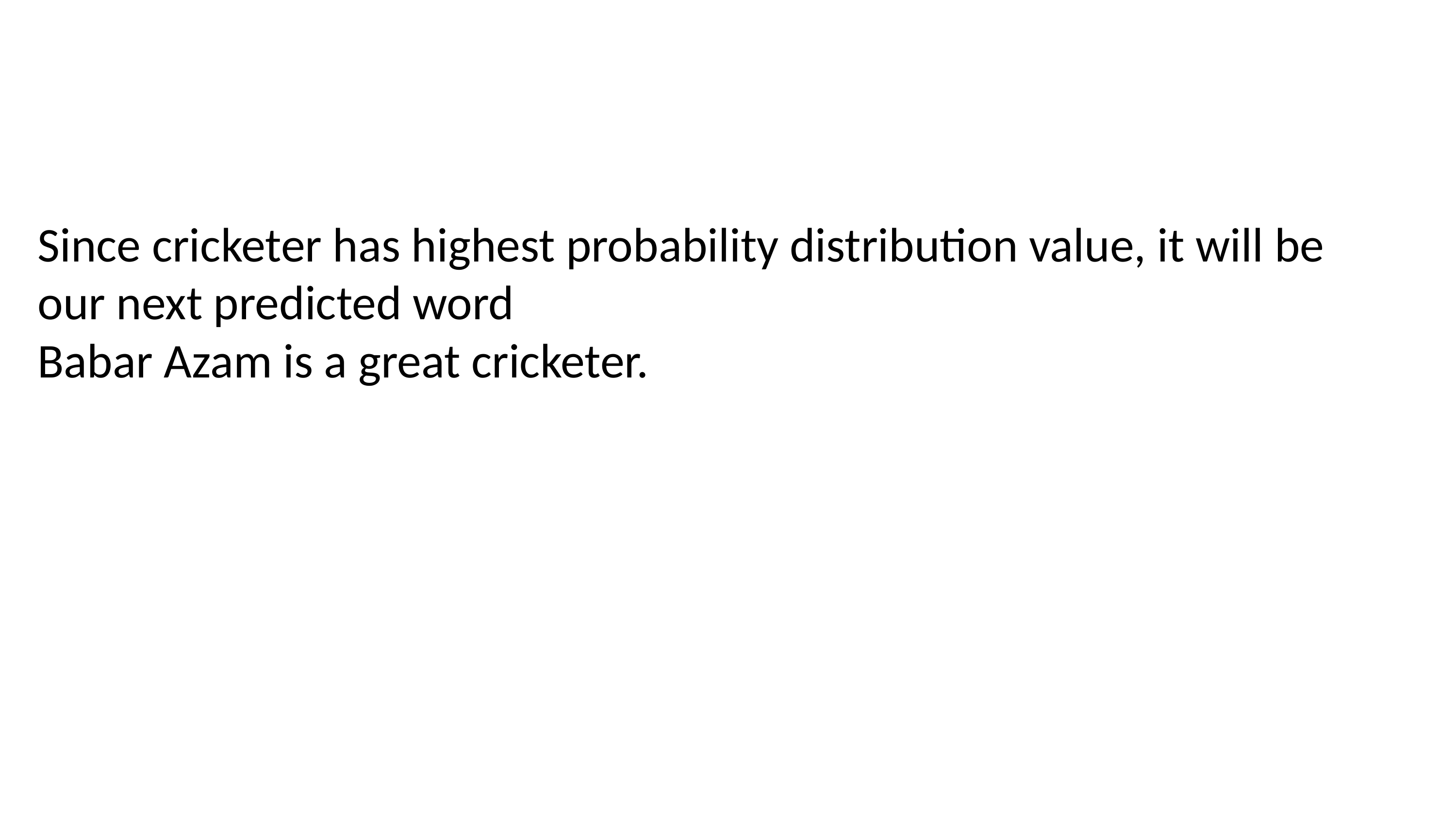

Since cricketer has highest probability distribution value, it will be our next predicted word
Babar Azam is a great cricketer.
4
7.       Dicussion,Conclusion and Refrences